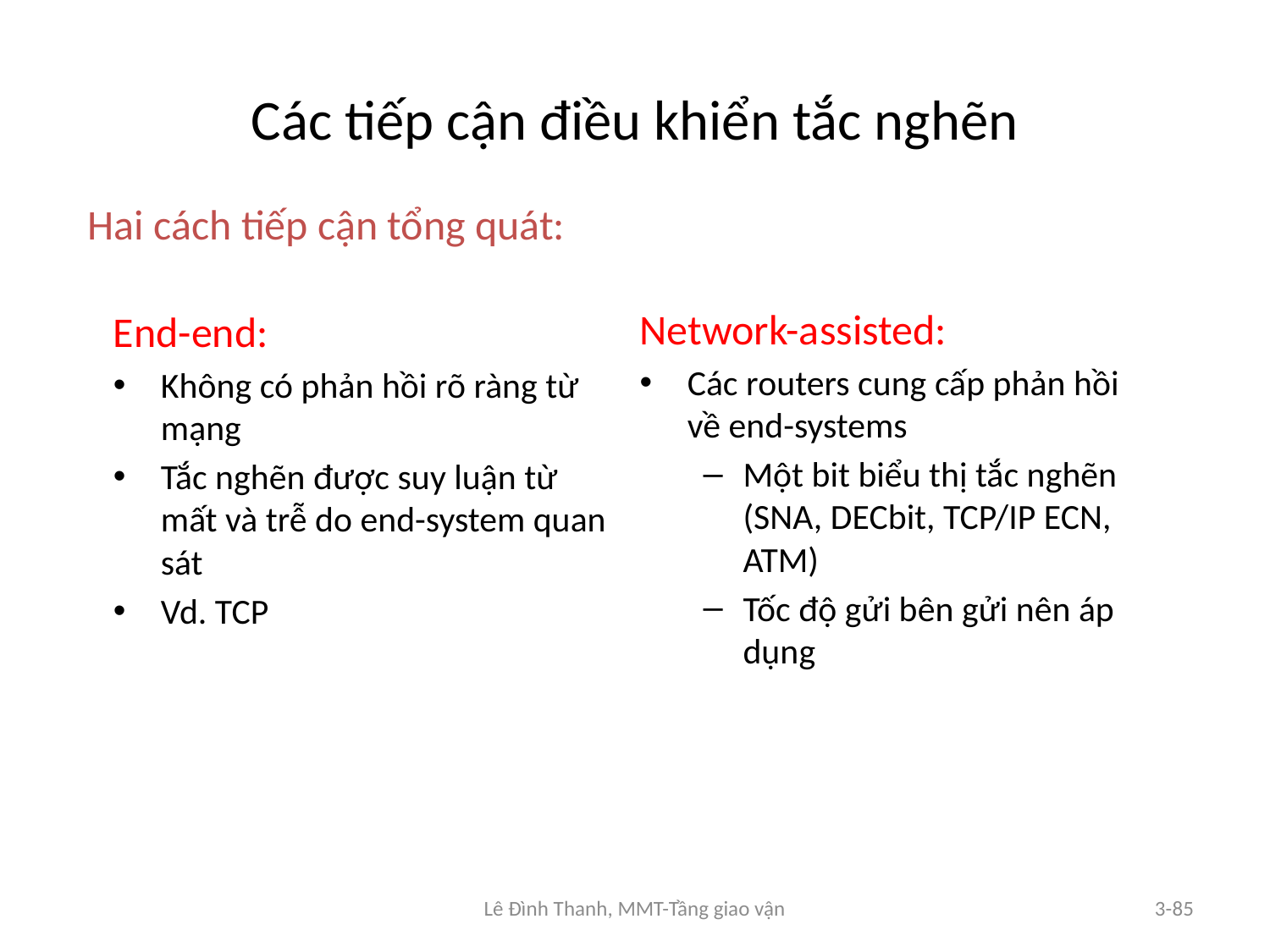

# Các tiếp cận điều khiển tắc nghẽn
Hai cách tiếp cận tổng quát:
Network-assisted:
Các routers cung cấp phản hồi về end-systems
Một bit biểu thị tắc nghẽn (SNA, DECbit, TCP/IP ECN, ATM)
Tốc độ gửi bên gửi nên áp dụng
End-end:
Không có phản hồi rõ ràng từ mạng
Tắc nghẽn được suy luận từ mất và trễ do end-system quan sát
Vd. TCP
Lê Đình Thanh, MMT-Tầng giao vận
3-85